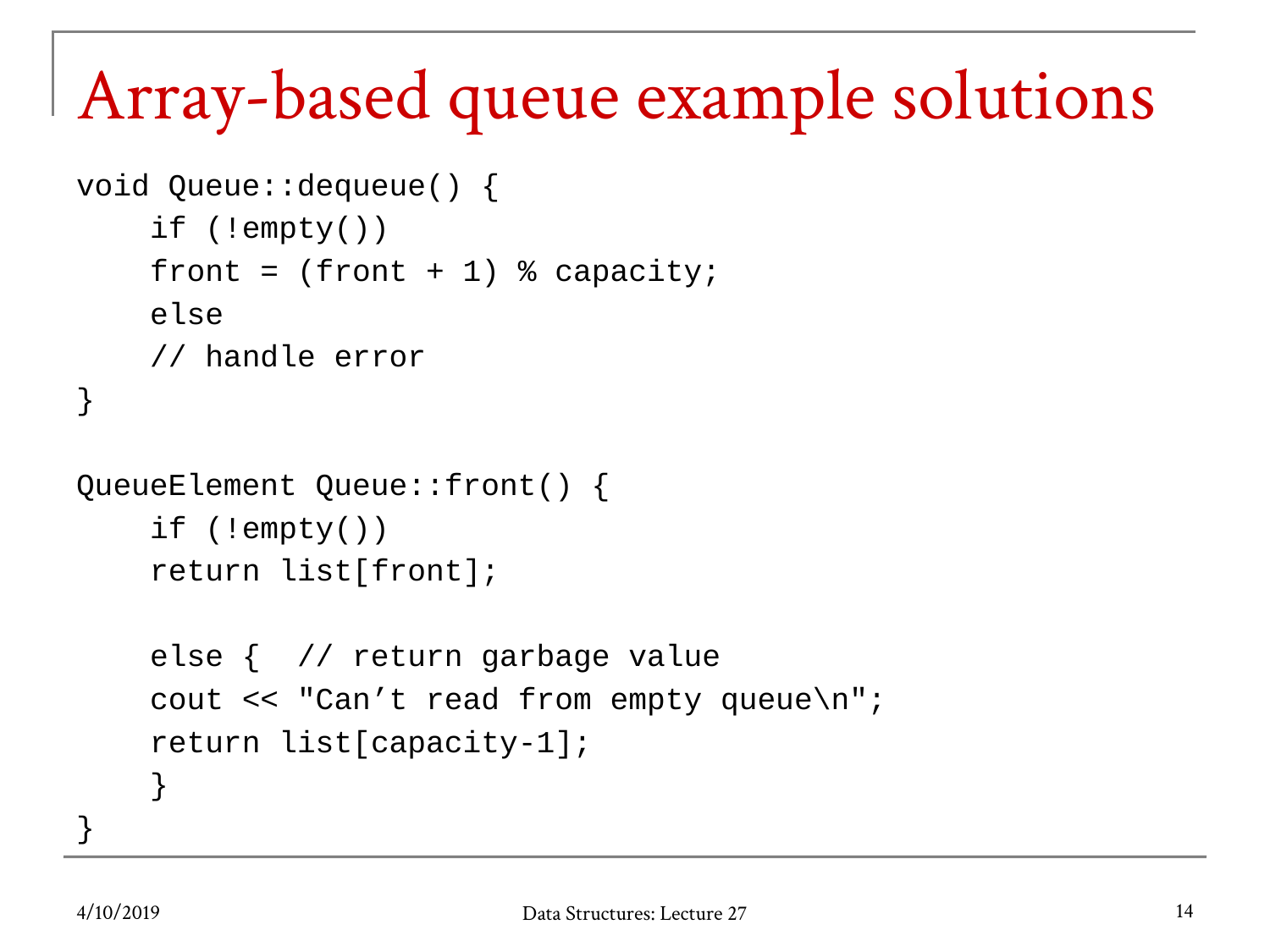

# Array-based queue example solutions
void Queue::dequeue() {
	if (!empty())
		front = (front + 1) % capacity;
	else
		// handle error
}

QueueElement Queue::front() {
	if (!empty())
		return list[front];

	else {		// return garbage value
		cout << "Can’t read from empty queue\n";
		return list[capacity-1];
	}
}
4/10/2019
14
Data Structures: Lecture 27